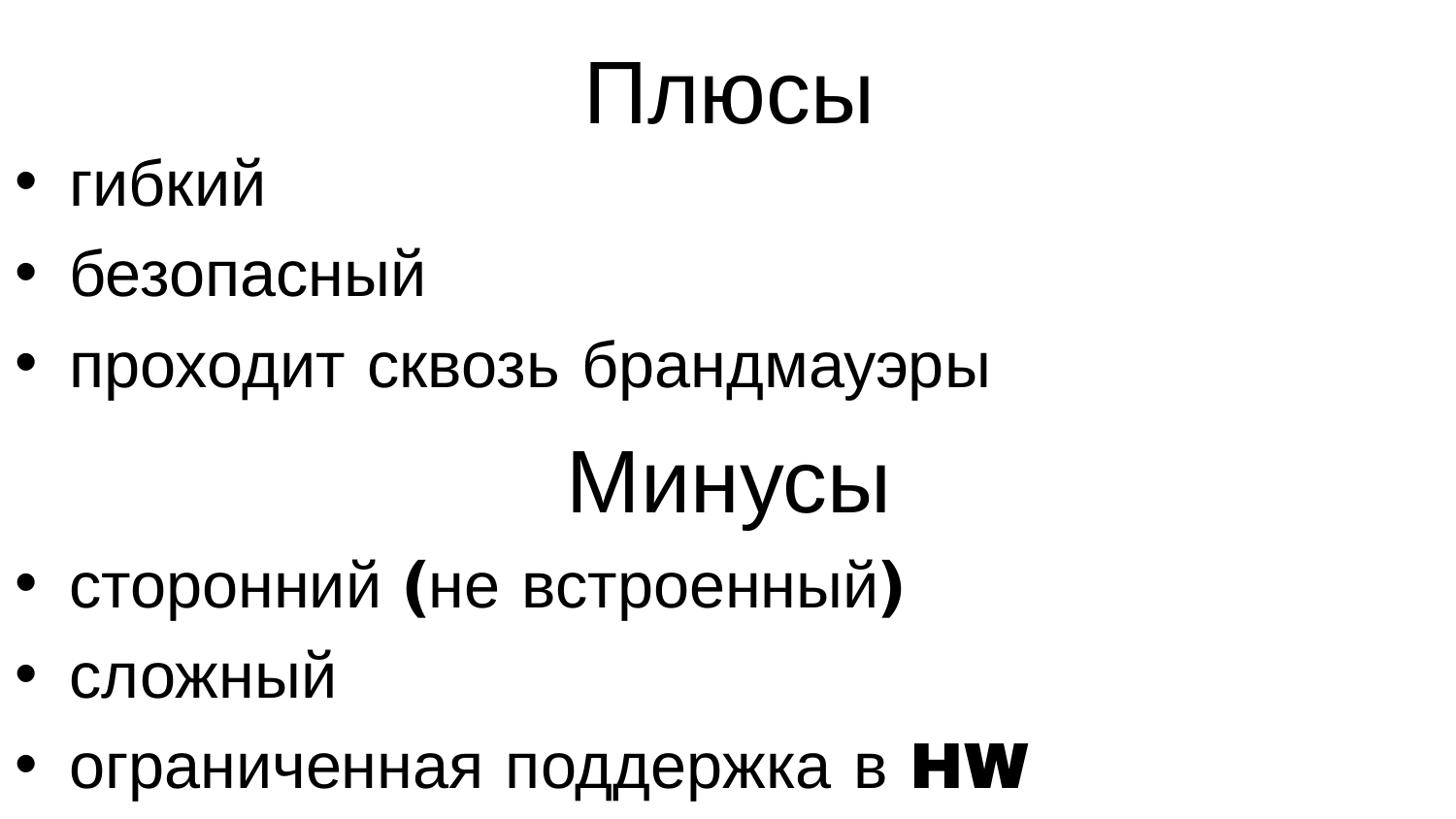

# Плюсы
гибкий
безопасный
проходит сквозь брандмауэры
Минусы
сторонний (не встроенный)
сложный
ограниченная поддержка в HW